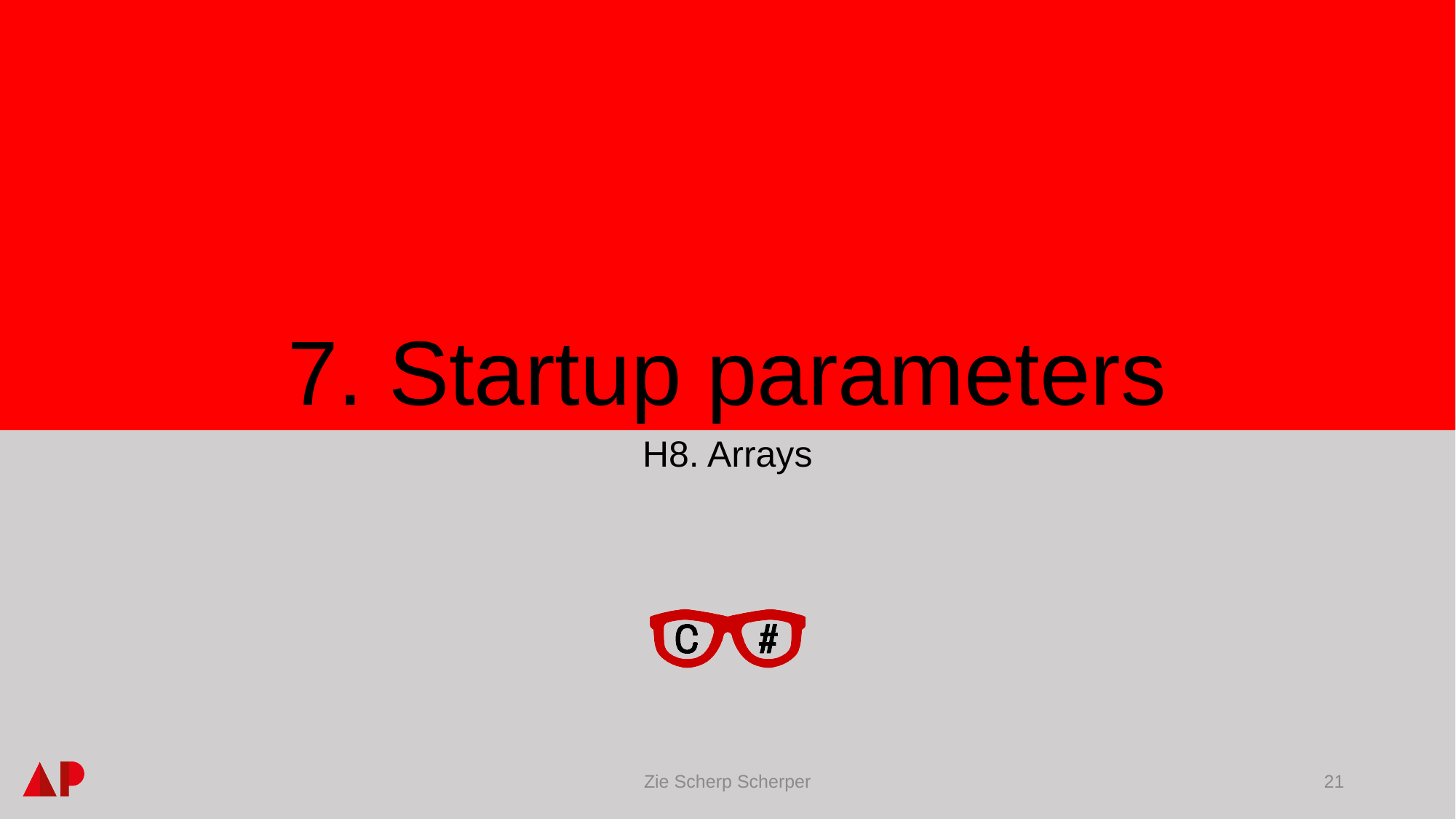

# 7. Startup parameters
H8. Arrays
Zie Scherp Scherper
21